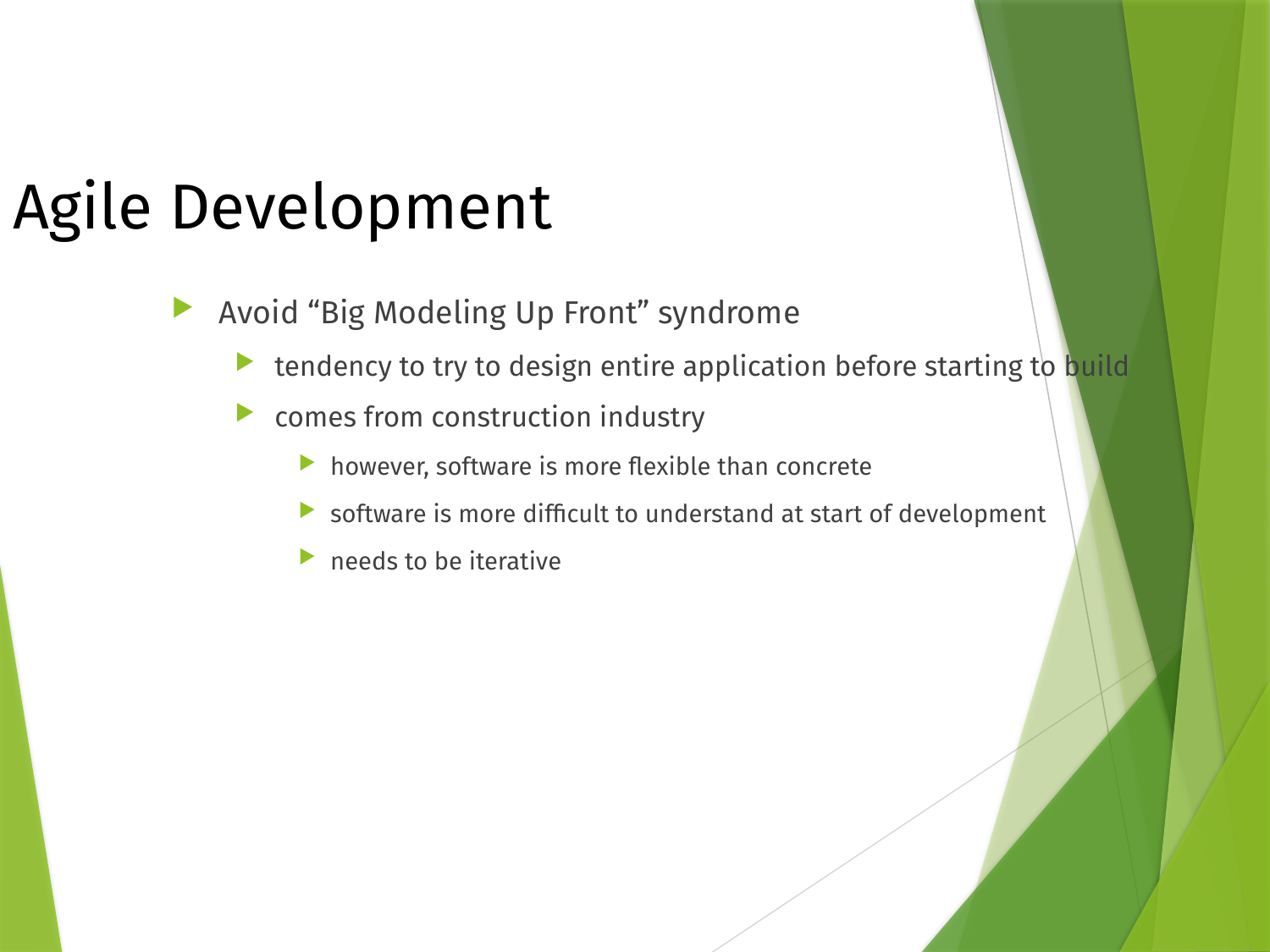

# Agile Development
Avoid “Big Modeling Up Front” syndrome
tendency to try to design entire application before starting to build
comes from construction industry
however, software is more flexible than concrete
software is more difficult to understand at start of development
needs to be iterative